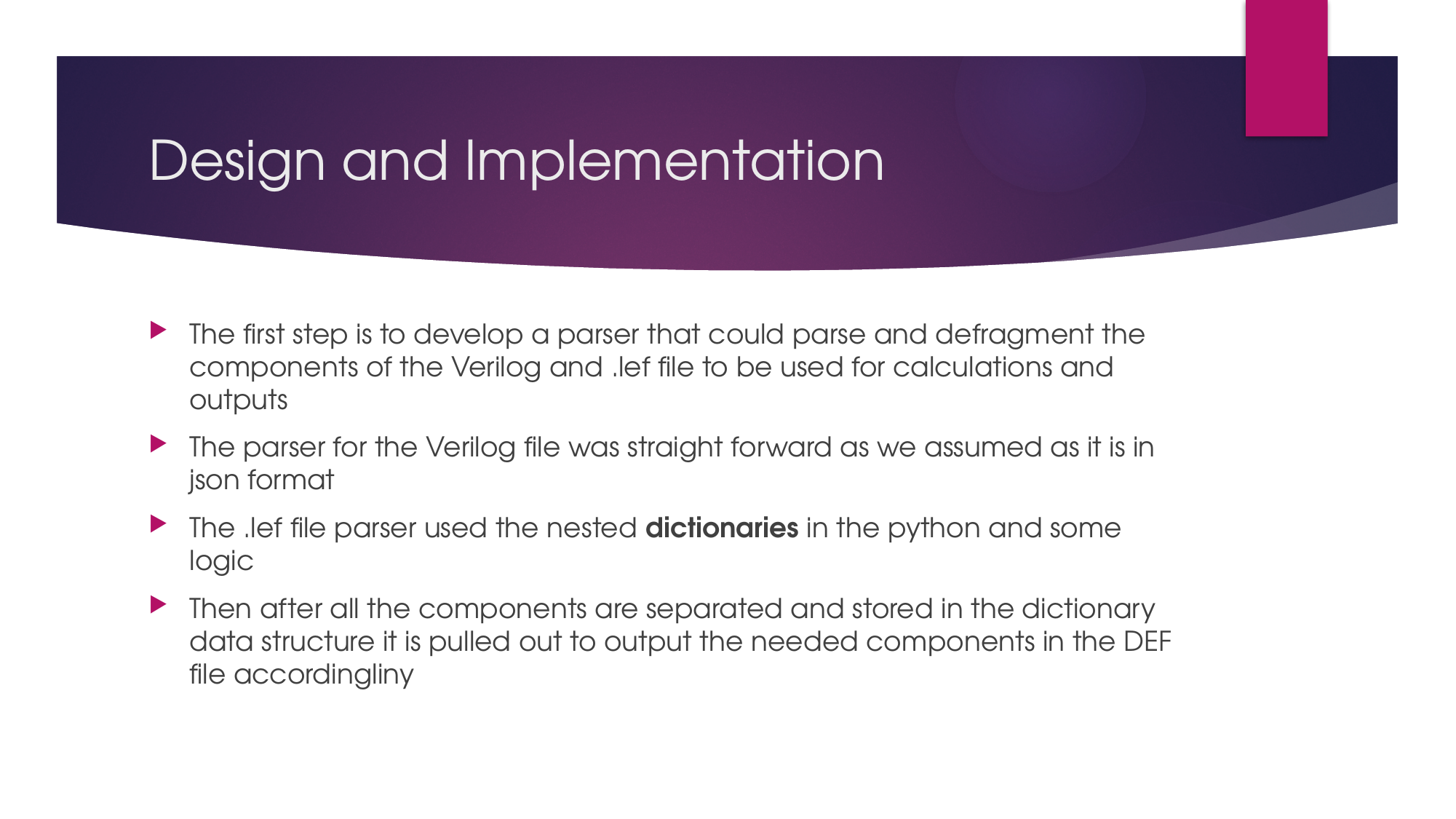

# Design and Implementation
The first step is to develop a parser that could parse and defragment the components of the Verilog and .lef file to be used for calculations and outputs
The parser for the Verilog file was straight forward as we assumed as it is in json format
The .lef file parser used the nested dictionaries in the python and some logic
Then after all the components are separated and stored in the dictionary data structure it is pulled out to output the needed components in the DEF file accordingliny